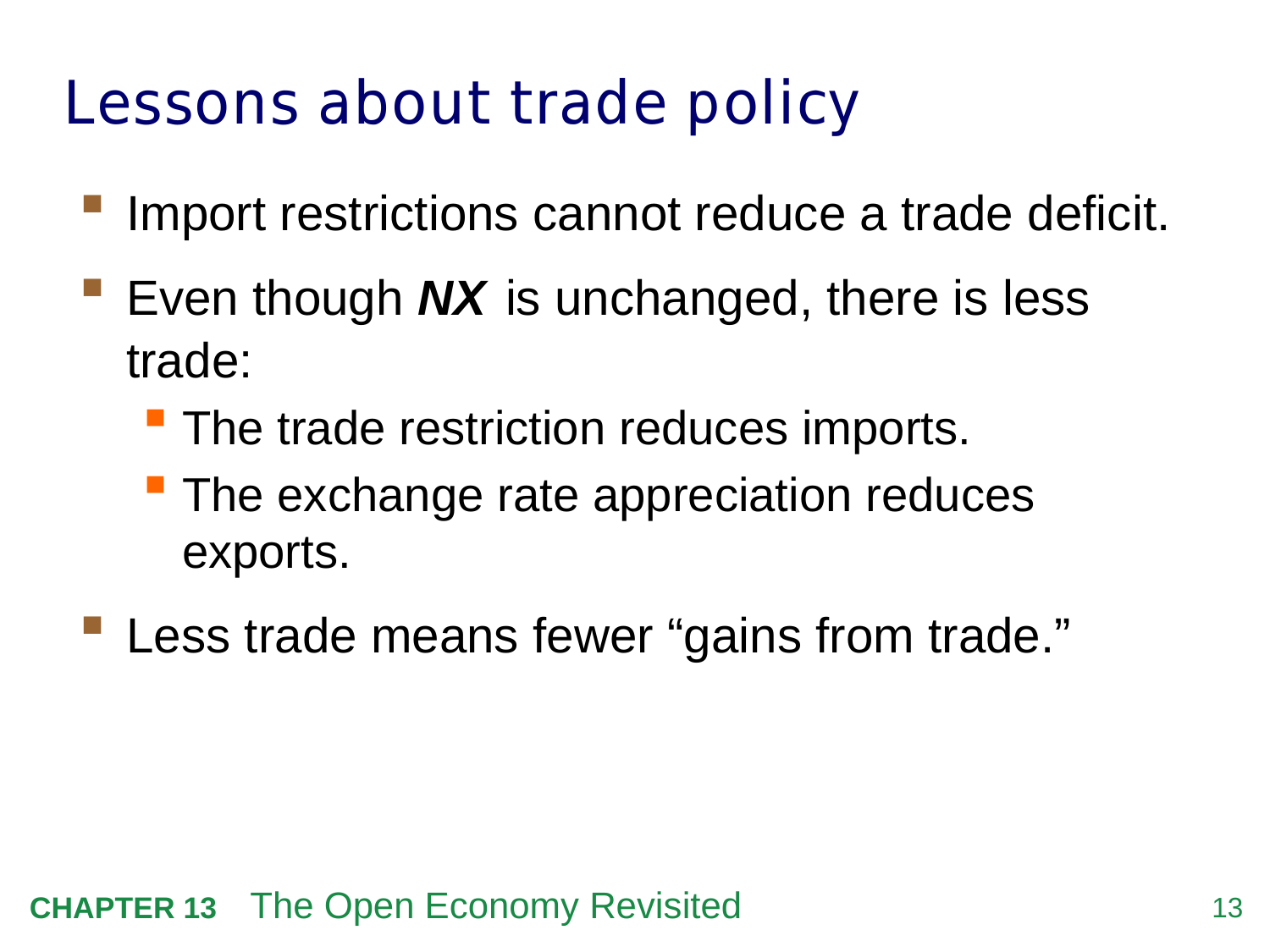

# Lessons about trade policy
Import restrictions cannot reduce a trade deficit.
Even though NX  is unchanged, there is less trade:
The trade restriction reduces imports.
The exchange rate appreciation reduces exports.
Less trade means fewer “gains from trade.”